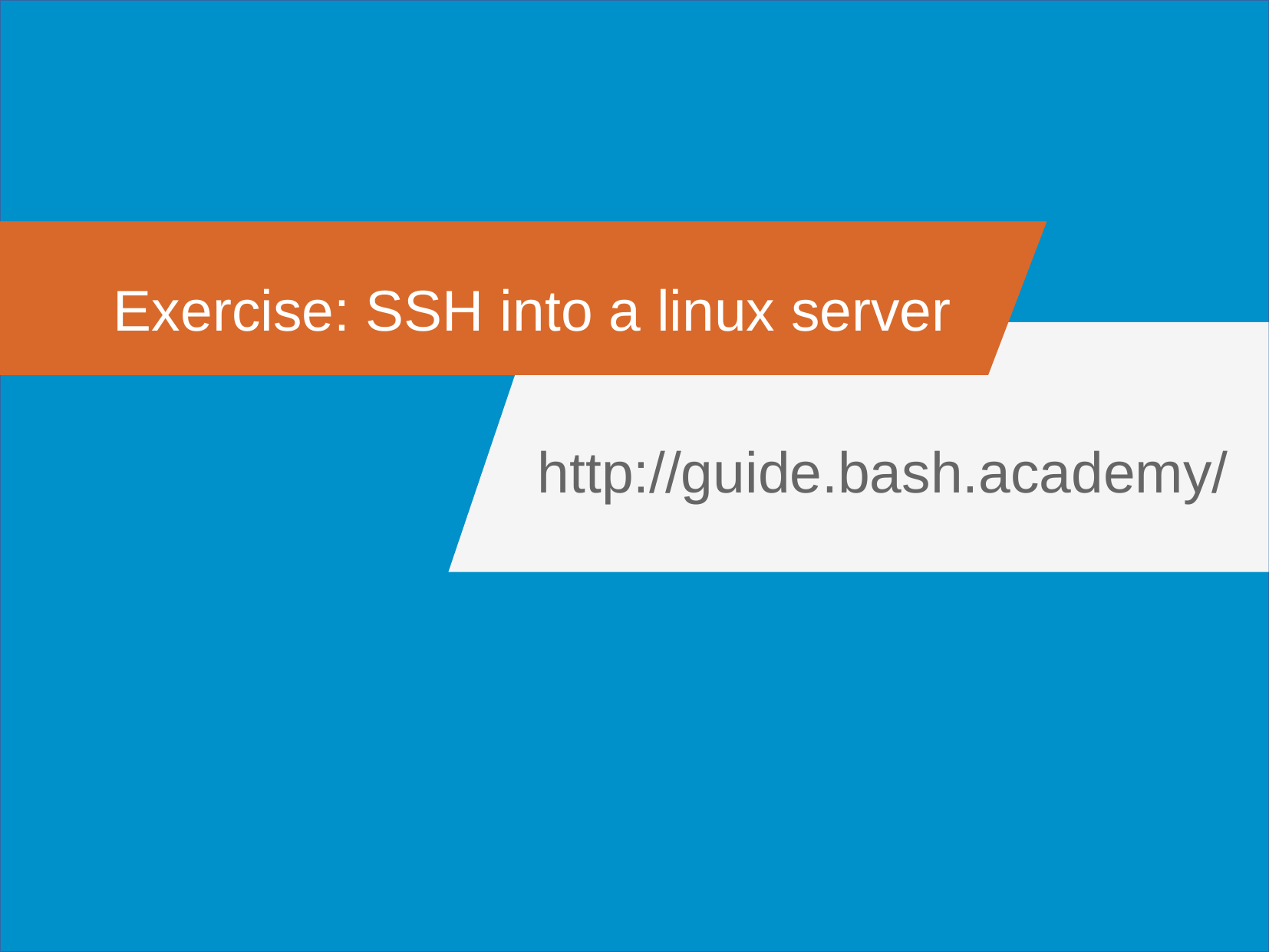

Exercise: SSH into a linux server

http://guide.bash.academy/